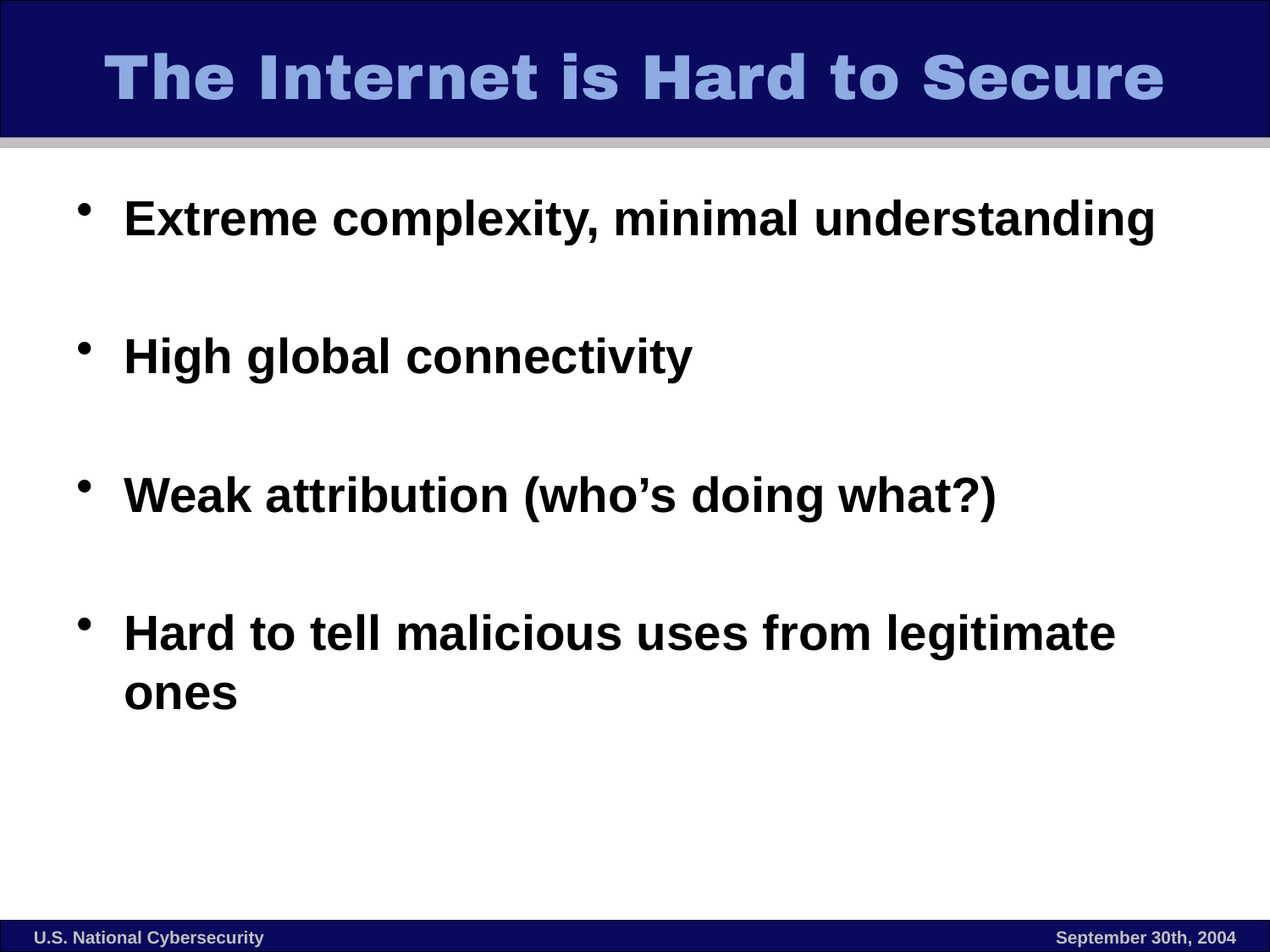

# The Internet is Hard to Secure
Extreme complexity, minimal understanding

High global connectivity

Weak attribution (who’s doing what?)

Hard to tell malicious uses from legitimate ones
U.S. National Cybersecurity